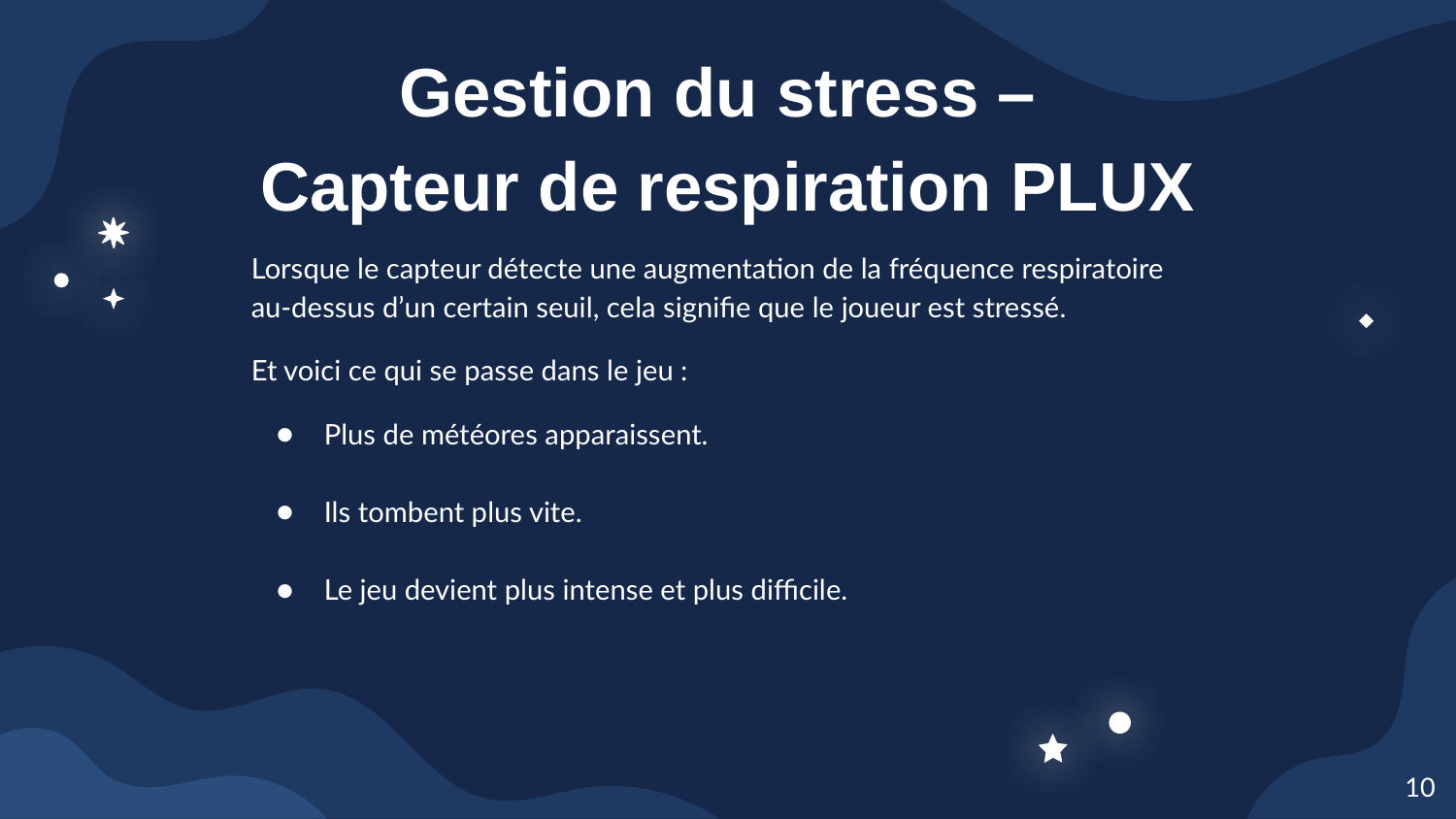

# Gestion du stress –
Capteur de respiration PLUX

Lorsque le capteur détecte une augmentation de la fréquence respiratoire au-dessus d’un certain seuil, cela signifie que le joueur est stressé.
Et voici ce qui se passe dans le jeu :
Plus de météores apparaissent.
Ils tombent plus vite.
Le jeu devient plus intense et plus difficile.

10